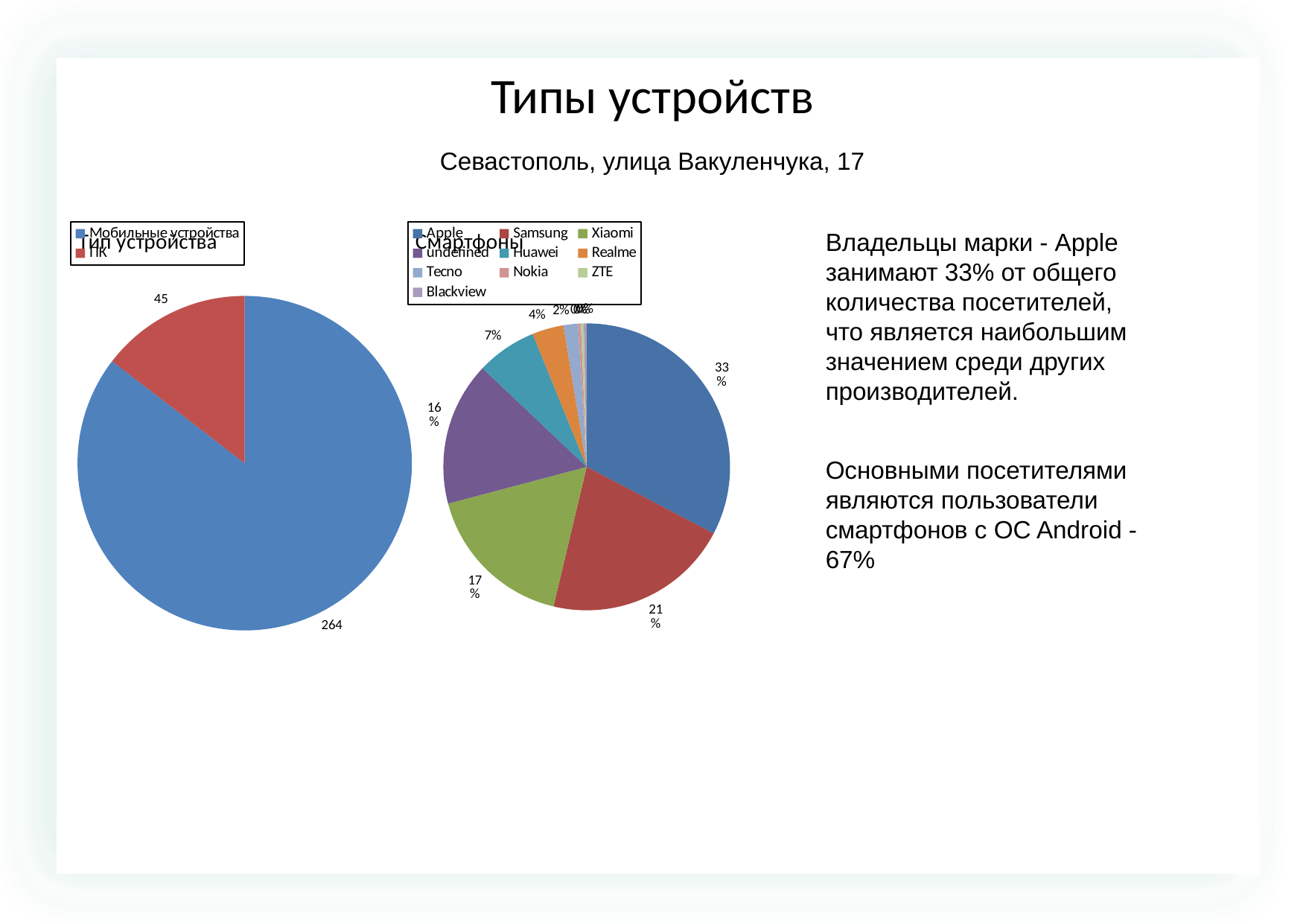

Типы устройств
Севастополь, улица Вакуленчука, 17

### Chart: Тип устройства

| Category |  |
|---|---|
| Мобильные устройства | 264.0 |
| ПК | 45.0 |

### Chart: Смартфоны

| Category |  |
|---|---|
| Apple | 101.0 |
| Samsung | 65.0 |
| Xiaomi | 53.0 |
| undefined | 50.0 |
| Huawei | 21.0 |
| Realme | 11.0 |
| Tecno | 5.0 |
| Nokia | 1.0 |
| ZTE | 1.0 |
| Blackview | 1.0 |
Владельцы марки - Apple занимают 33% от общего количества посетителей, что является наибольшим значением среди других производителей.
Основными посетителями являются пользователи  смартфонов с OC Android - 67%